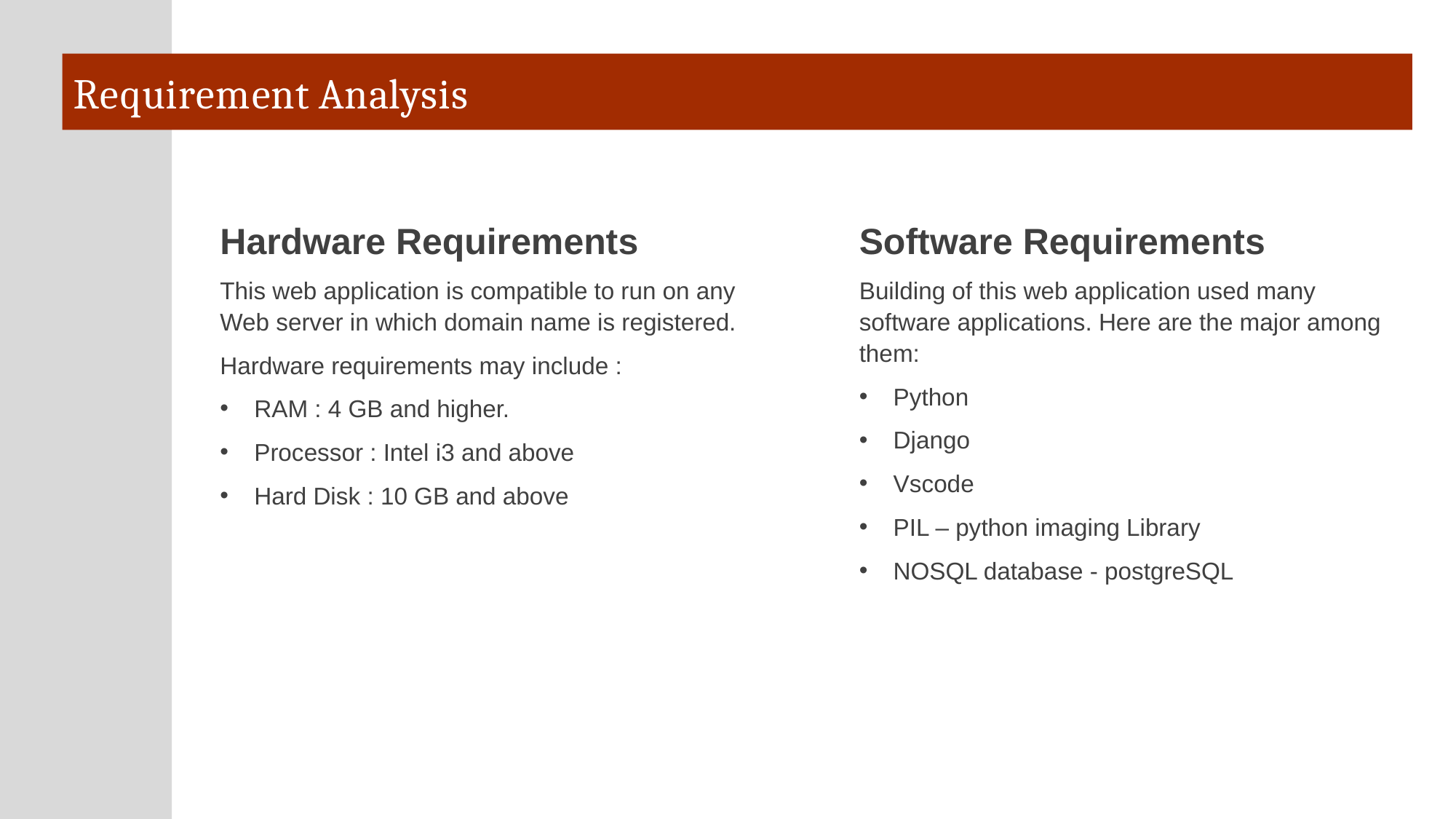

# Requirement Analysis
Hardware Requirements
Software Requirements
This web application is compatible to run on any Web server in which domain name is registered.
Hardware requirements may include :
RAM : 4 GB and higher.
Processor : Intel i3 and above
Hard Disk : 10 GB and above

Building of this web application used many software applications. Here are the major among them:
Python
Django
Vscode
PIL – python imaging Library
NOSQL database - postgreSQL